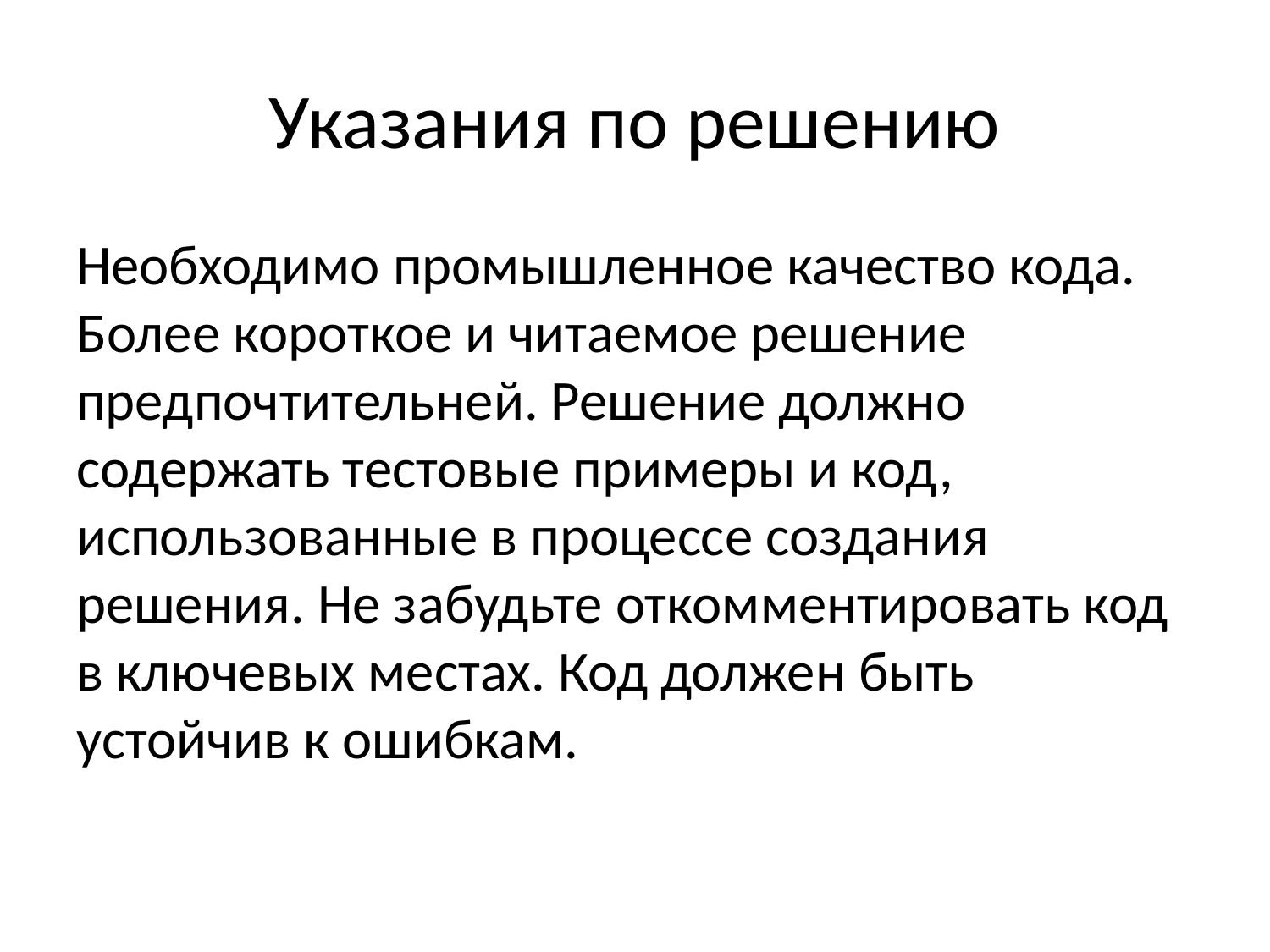

# Указания по решению
Необходимо промышленное качество кода. Более короткое и читаемое решение предпочтительней. Решение должно содержать тестовые примеры и код, использованные в процессе создания решения. Не забудьте откомментировать код в ключевых местах. Код должен быть устойчив к ошибкам.